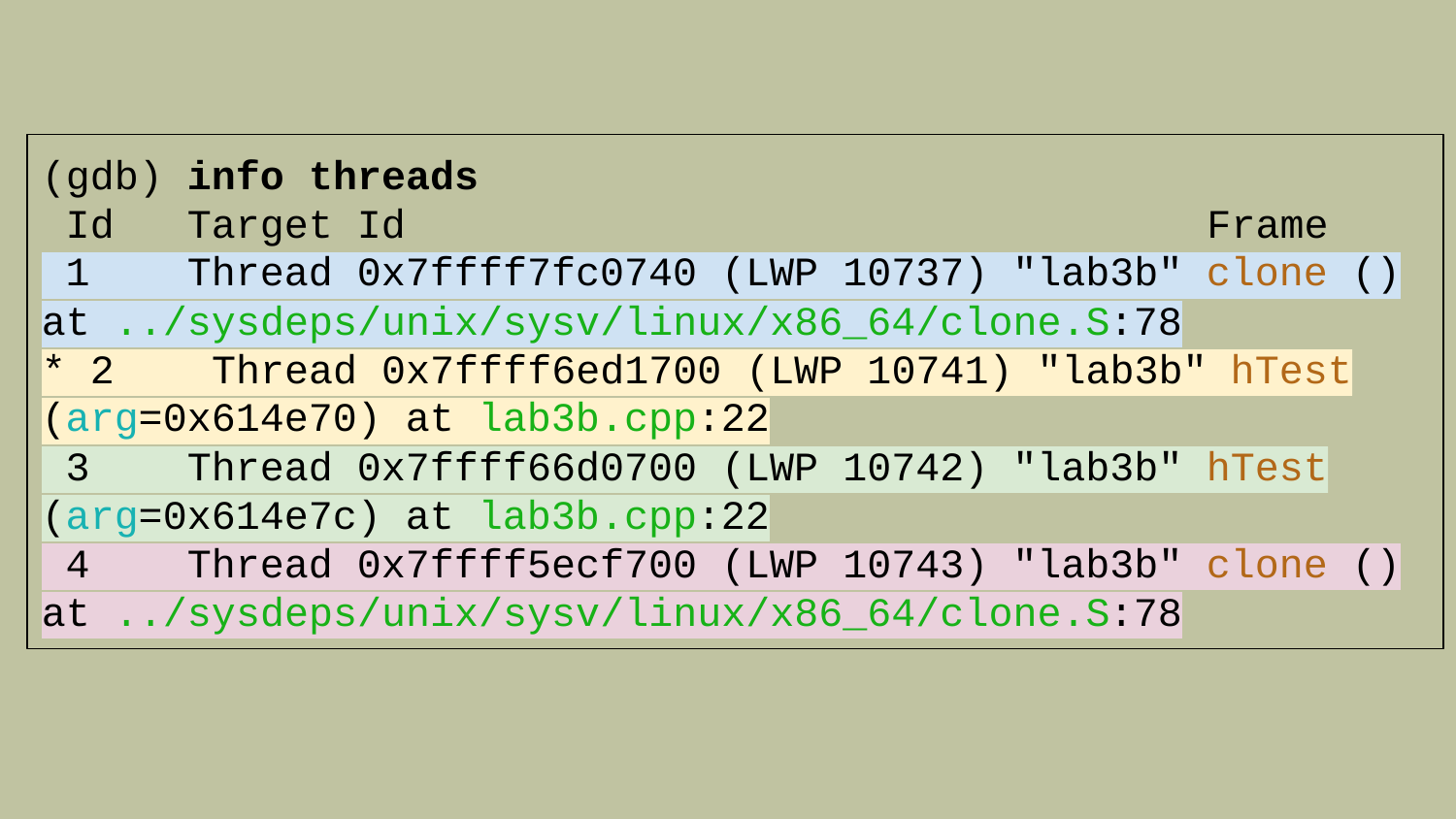

(gdb) info threads
 Id   Target Id                                 Frame
 1    Thread 0x7ffff7fc0740 (LWP 10737) "lab3b" clone () at ../sysdeps/unix/sysv/linux/x86_64/clone.S:78
* 2    Thread 0x7ffff6ed1700 (LWP 10741) "lab3b" hTest (arg=0x614e70) at lab3b.cpp:22
 3    Thread 0x7ffff66d0700 (LWP 10742) "lab3b" hTest (arg=0x614e7c) at lab3b.cpp:22
 4    Thread 0x7ffff5ecf700 (LWP 10743) "lab3b" clone () at ../sysdeps/unix/sysv/linux/x86_64/clone.S:78